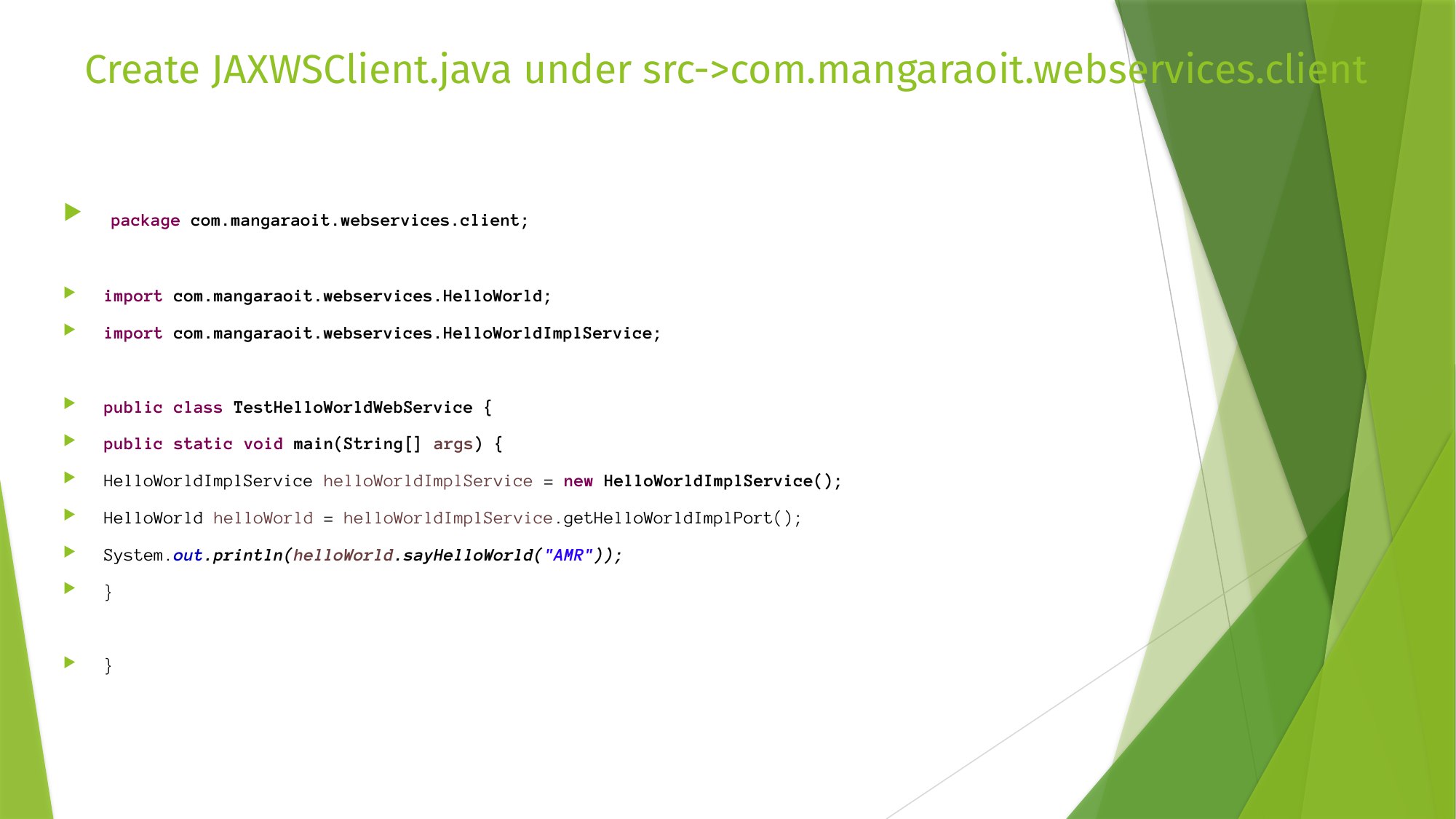

# Create JAXWSClient.java under src->com.mangaraoit.webservices.client
 package com.mangaraoit.webservices.client;

import com.mangaraoit.webservices.HelloWorld;
import com.mangaraoit.webservices.HelloWorldImplService;

public class TestHelloWorldWebService {
public static void main(String[] args) {
HelloWorldImplService helloWorldImplService = new HelloWorldImplService();
HelloWorld helloWorld = helloWorldImplService.getHelloWorldImplPort();
System.out.println(helloWorld.sayHelloWorld("AMR"));
}

}